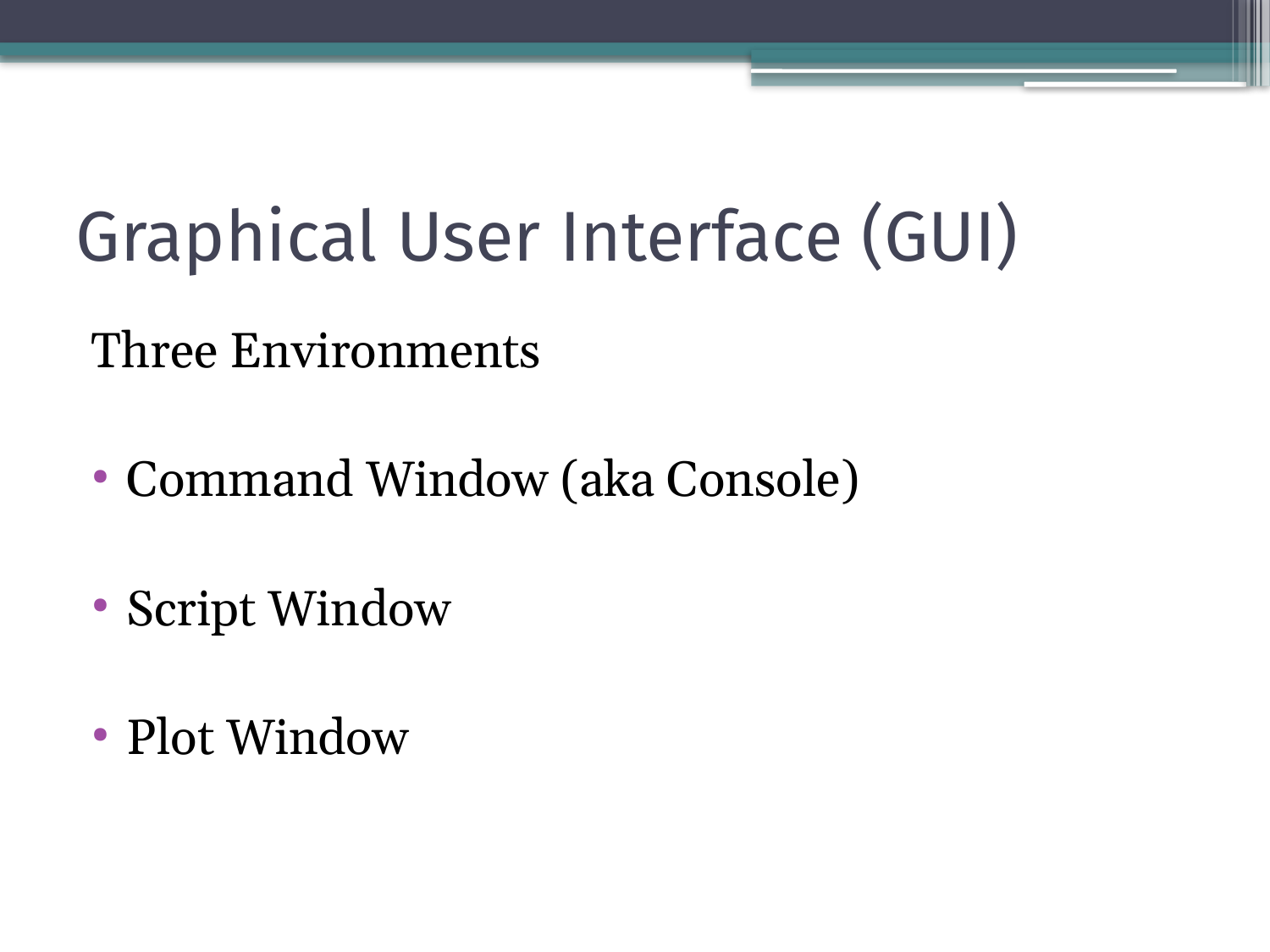

# Graphical User Interface (GUI)
Three Environments

Command Window (aka Console)

Script Window

Plot Window